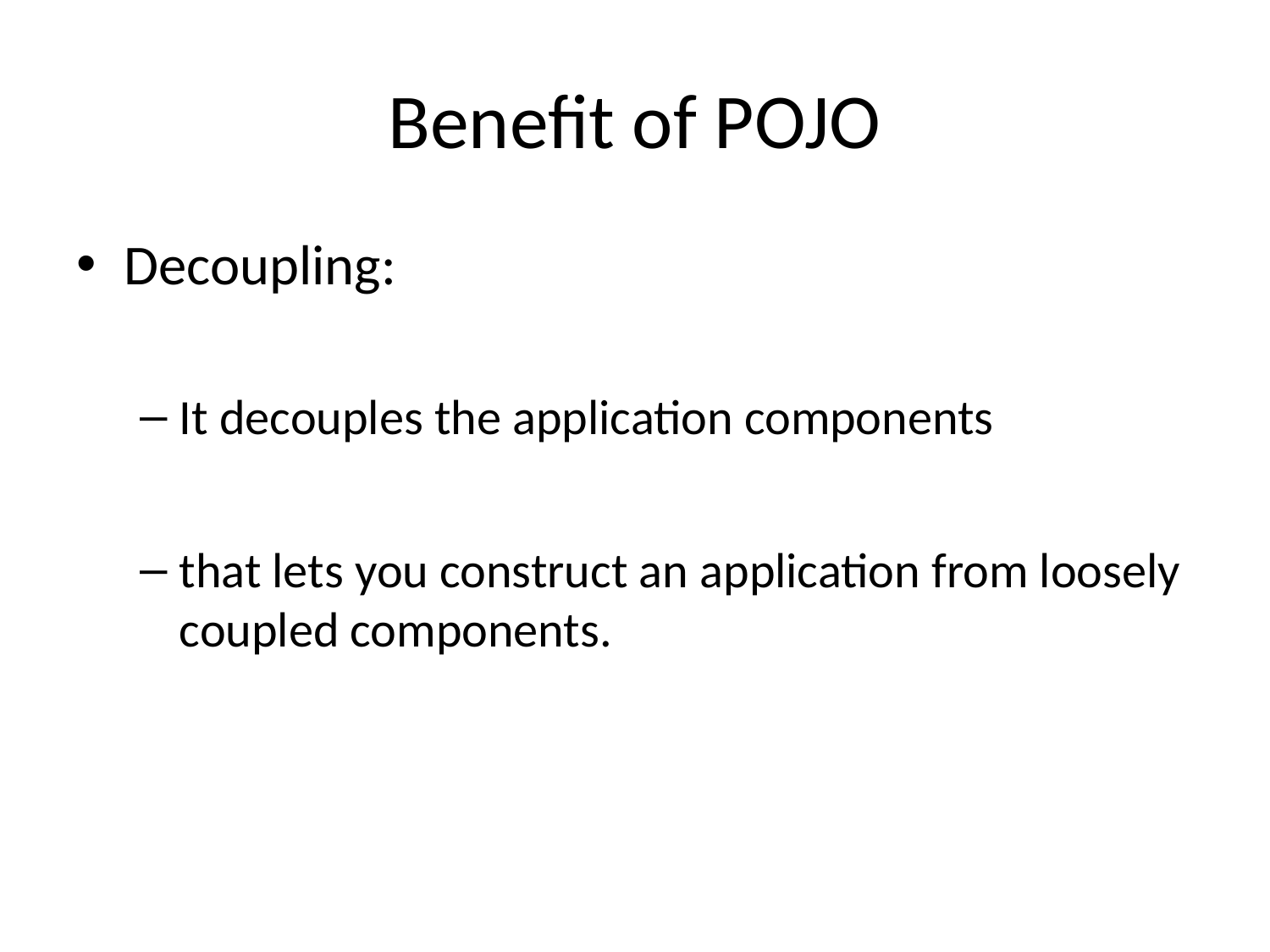

# Benefit of POJO
Decoupling:

It decouples the application components

that lets you construct an application from loosely coupled components.